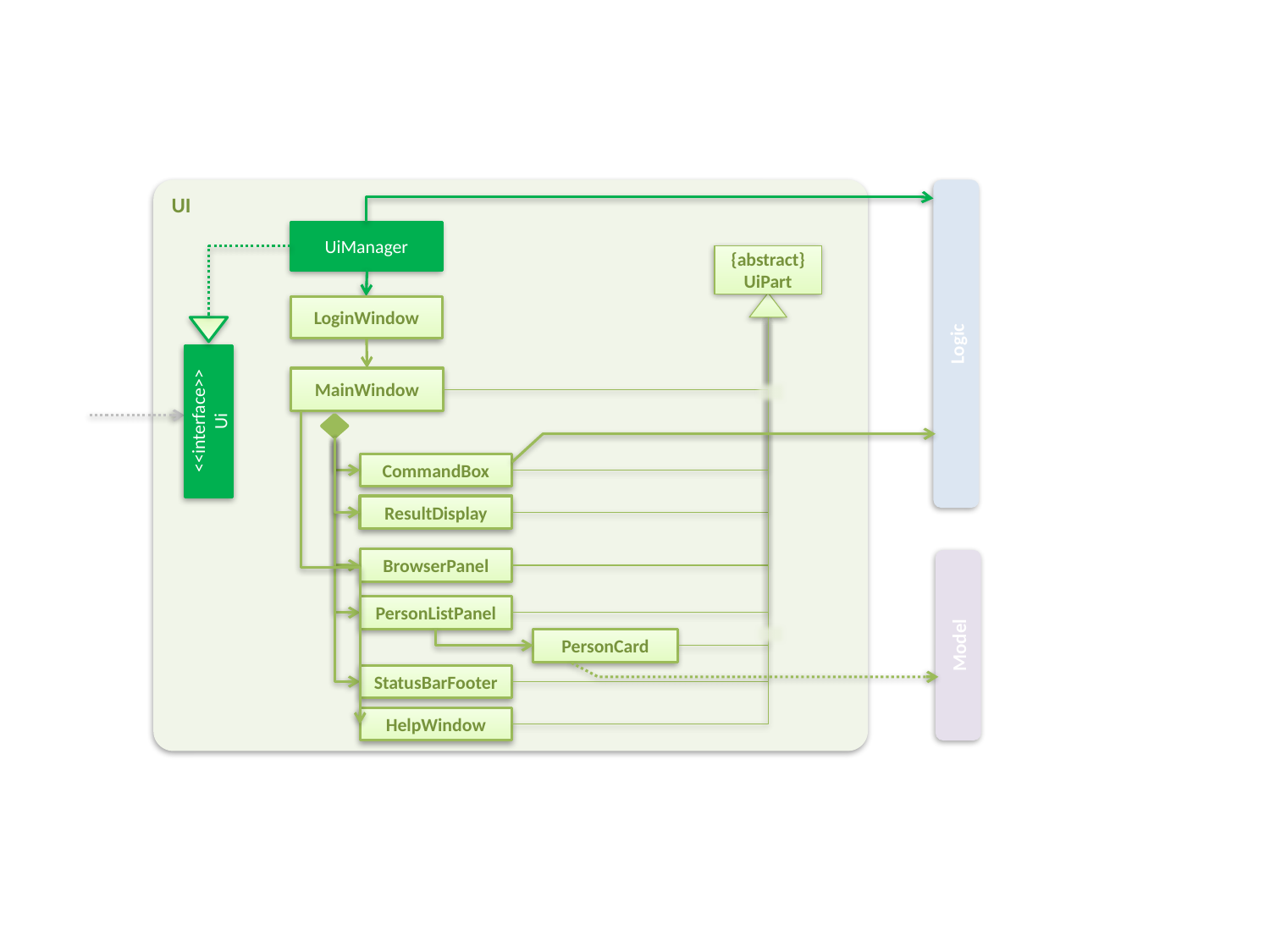

UI
UiManager
{abstract}
UiPart

LoginWindow

Logic
MainWindow

<<interface>>
Ui

CommandBox
ResultDisplay
BrowserPanel
PersonListPanel
Model

PersonCard

StatusBarFooter
HelpWindow